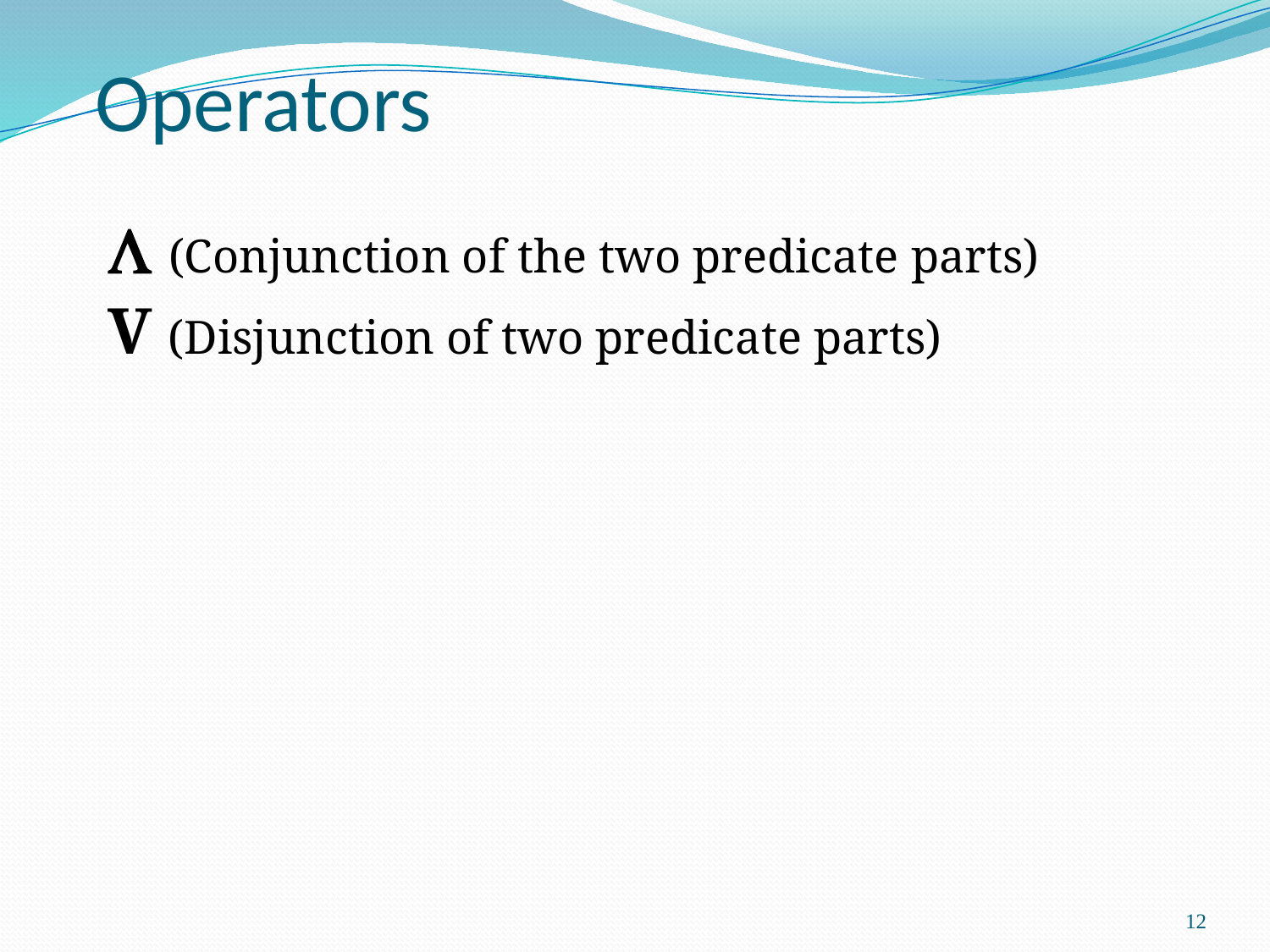

# Operators
Λ (Conjunction of the two predicate parts)
V (Disjunction of two predicate parts)

12